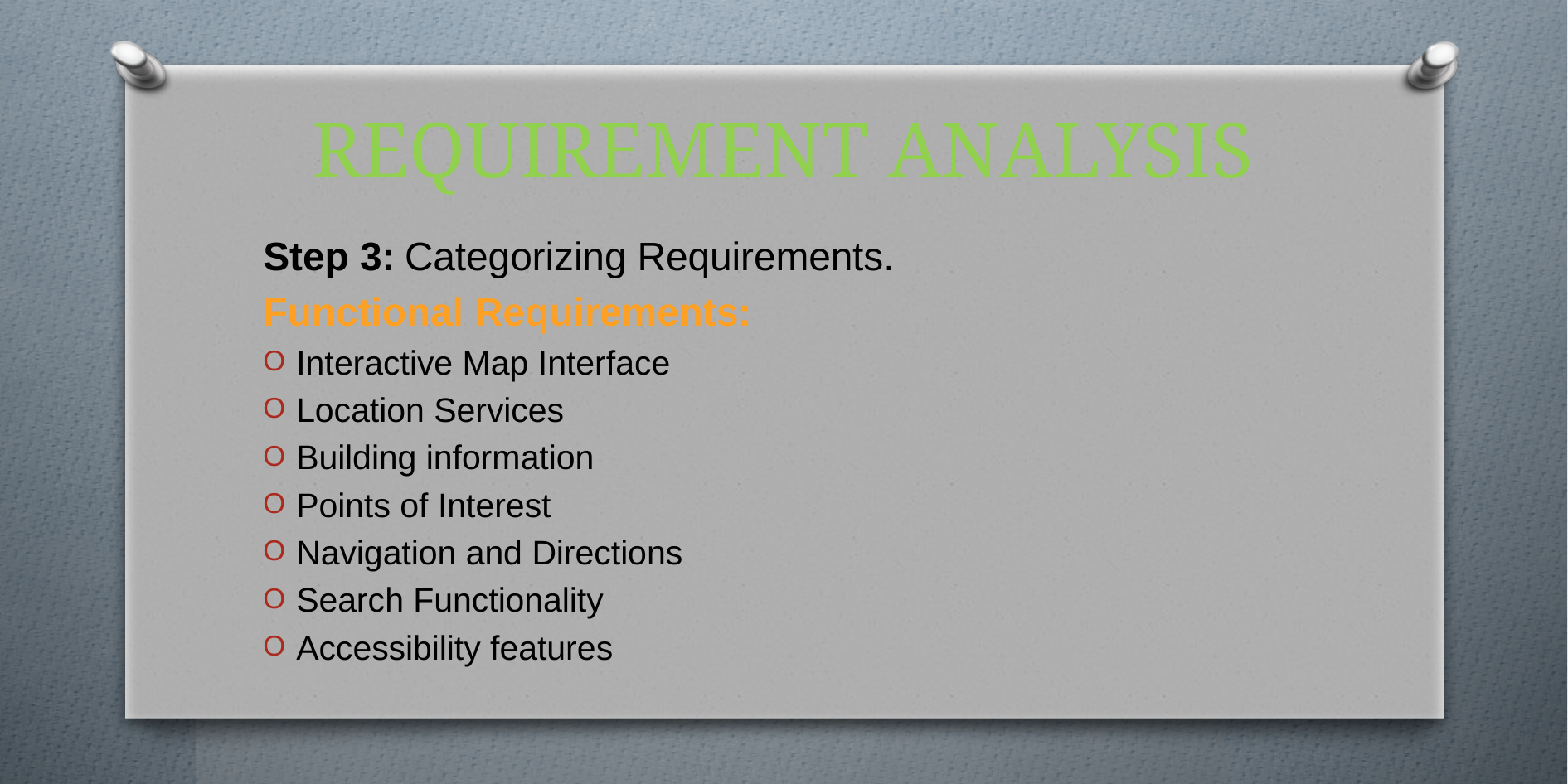

# REQUIREMENT ANALYSIS
Step 3: Categorizing Requirements.
Functional Requirements:
Interactive Map Interface
Location Services
Building information
Points of Interest
Navigation and Directions
Search Functionality
Accessibility features